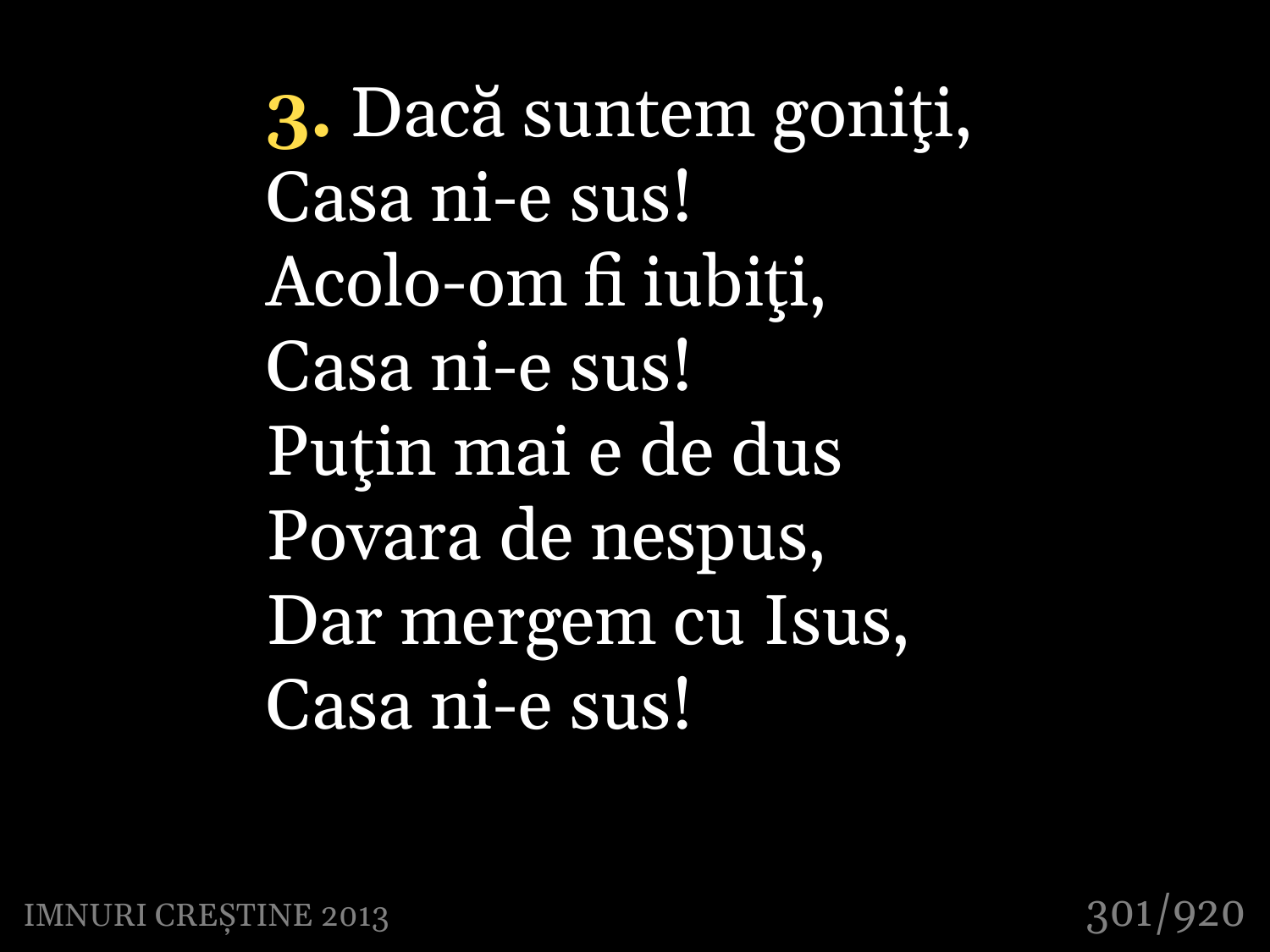

3. Dacă suntem goniţi,
Casa ni-e sus!
Acolo-om fi iubiţi,
Casa ni-e sus!
Puţin mai e de dus
Povara de nespus,
Dar mergem cu Isus,
Casa ni-e sus!
301/920
IMNURI CREȘTINE 2013